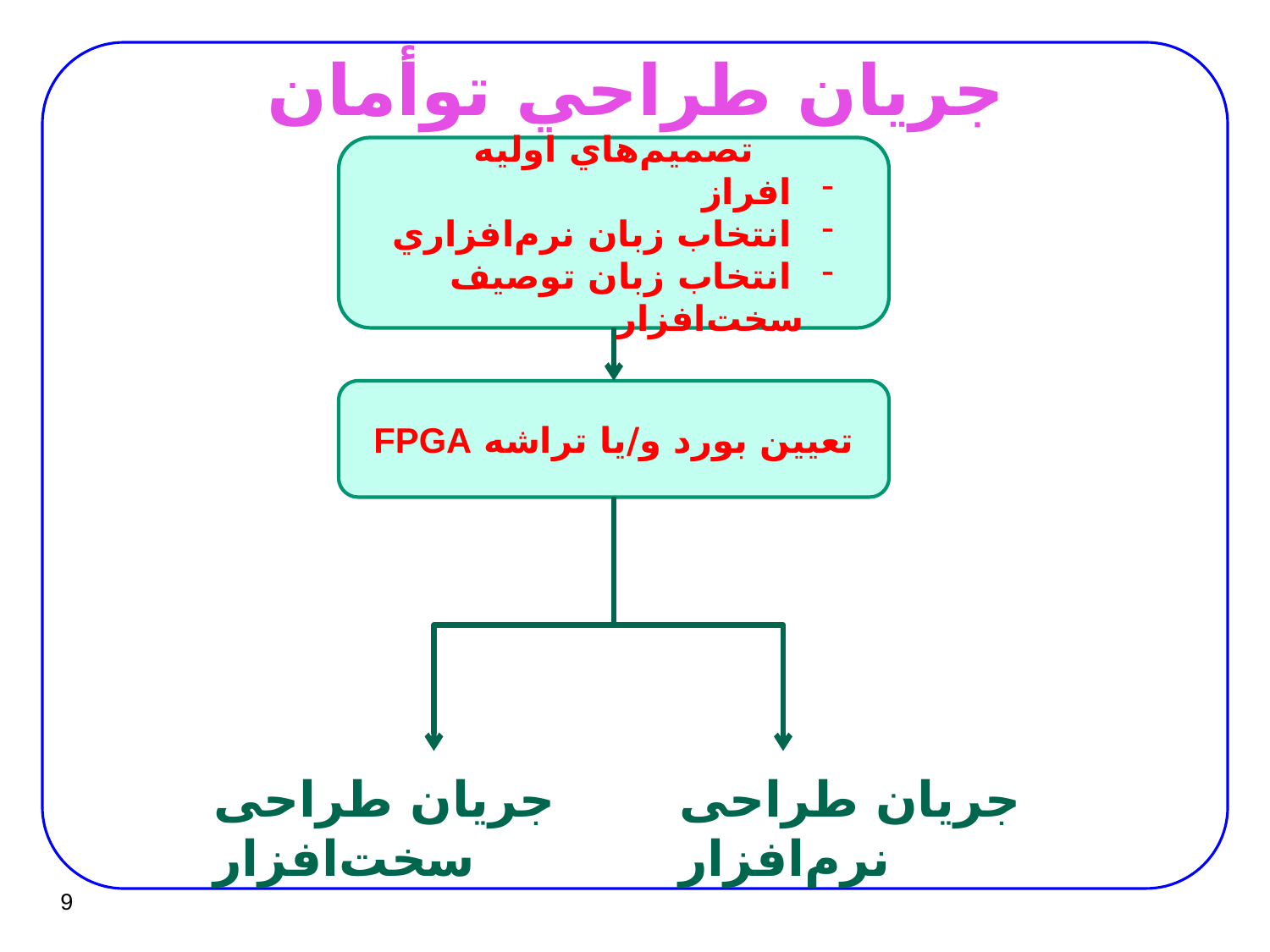

# جريان طراحي توأمان
تصميم‌هاي اوليه
 افراز
 انتخاب زبان نرم‌افزاري
 انتخاب زبان توصيف سخت‌افزار

تعيين بورد و/يا تراشه FPGA
جریان طراحی سخت‌افزار
جریان طراحی نرم‌افزار
9